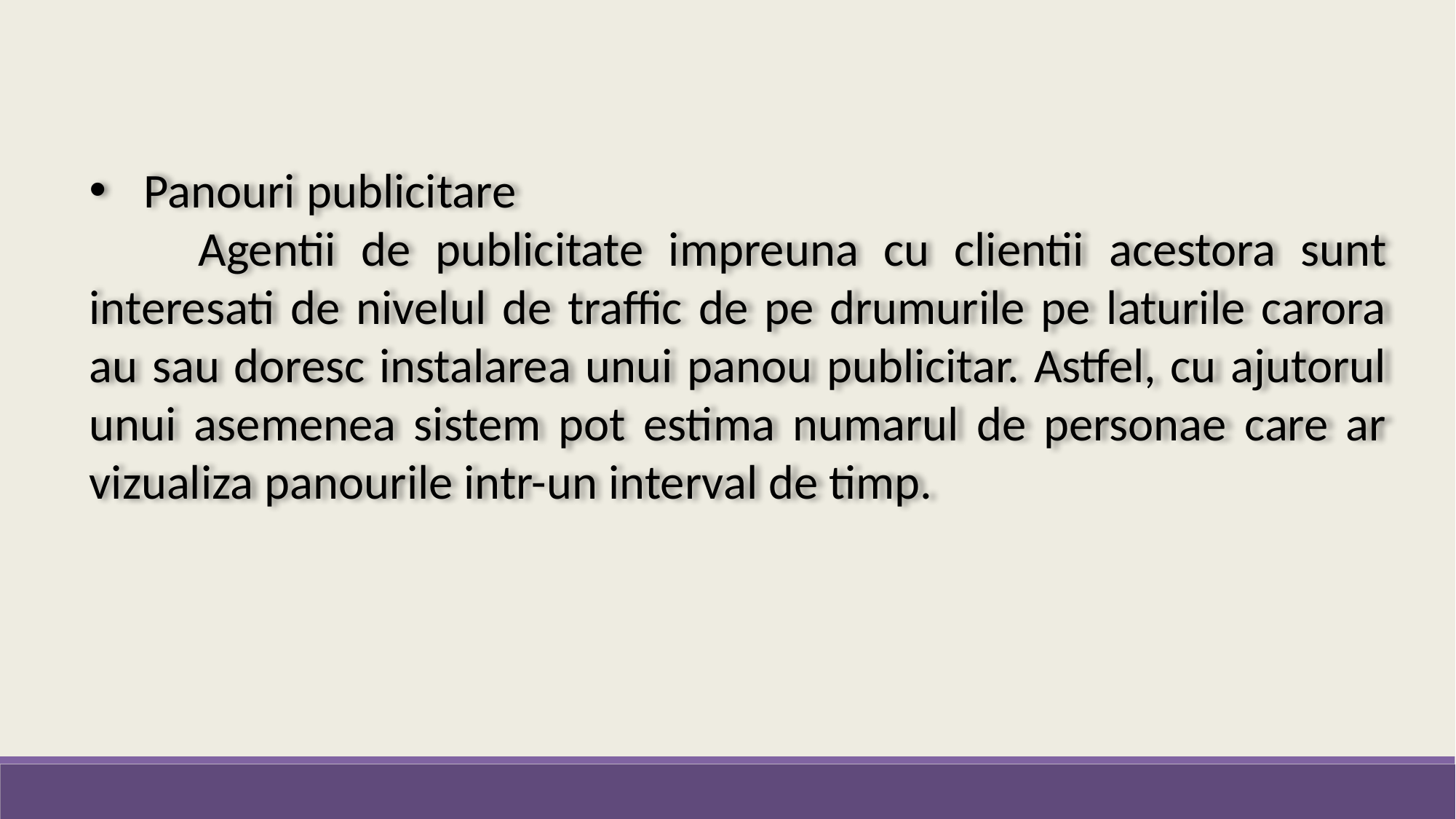

Panouri publicitare
	Agentii de publicitate impreuna cu clientii acestora sunt interesati de nivelul de traffic de pe drumurile pe laturile carora au sau doresc instalarea unui panou publicitar. Astfel, cu ajutorul unui asemenea sistem pot estima numarul de personae care ar vizualiza panourile intr-un interval de timp.